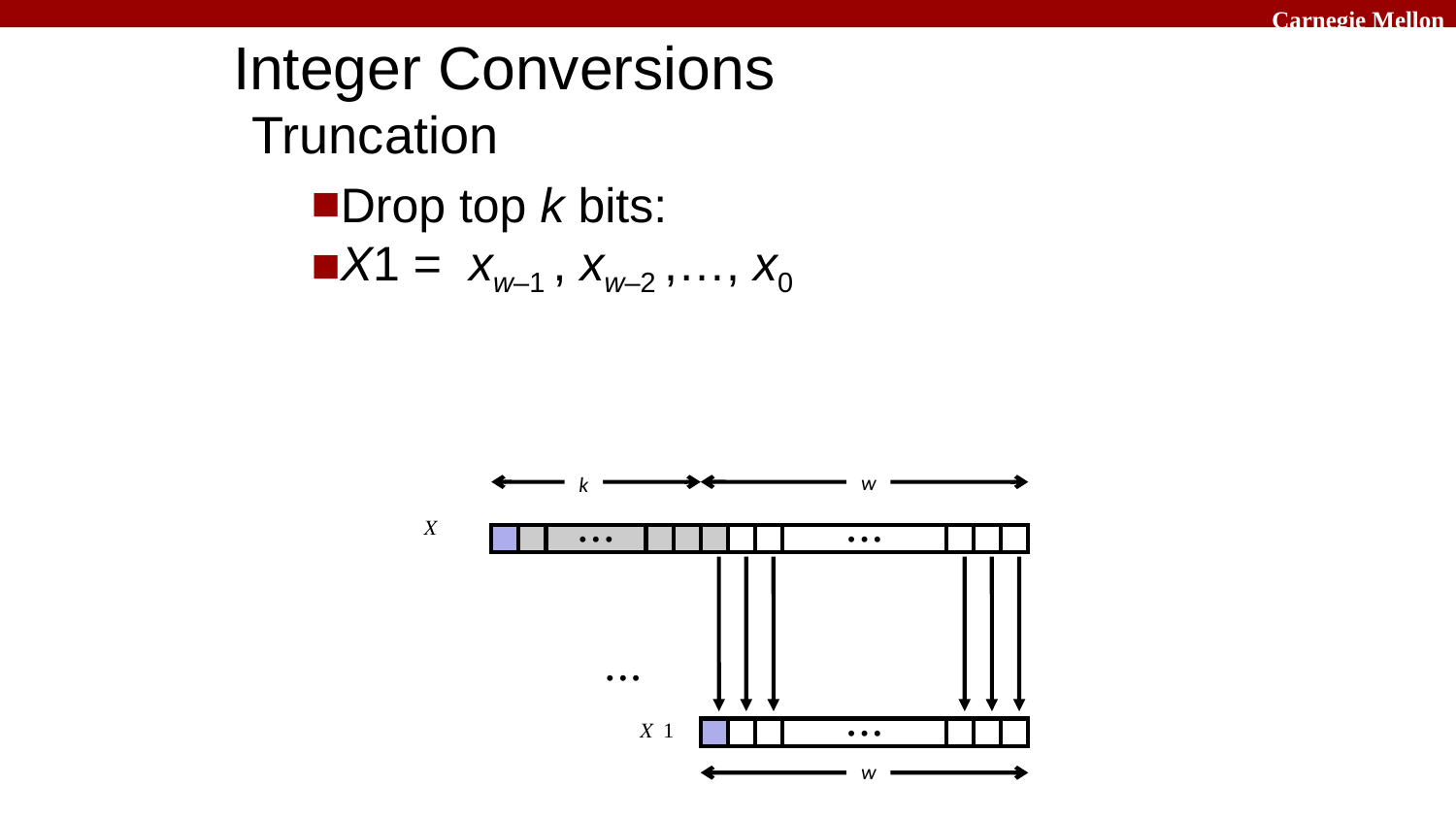

# Integer Conversions Truncation
Drop top k bits:
X1 =  xw–1 , xw–2 ,…, x0

w
k

X

• • •

• • •

• • •
X 1

• • •

w